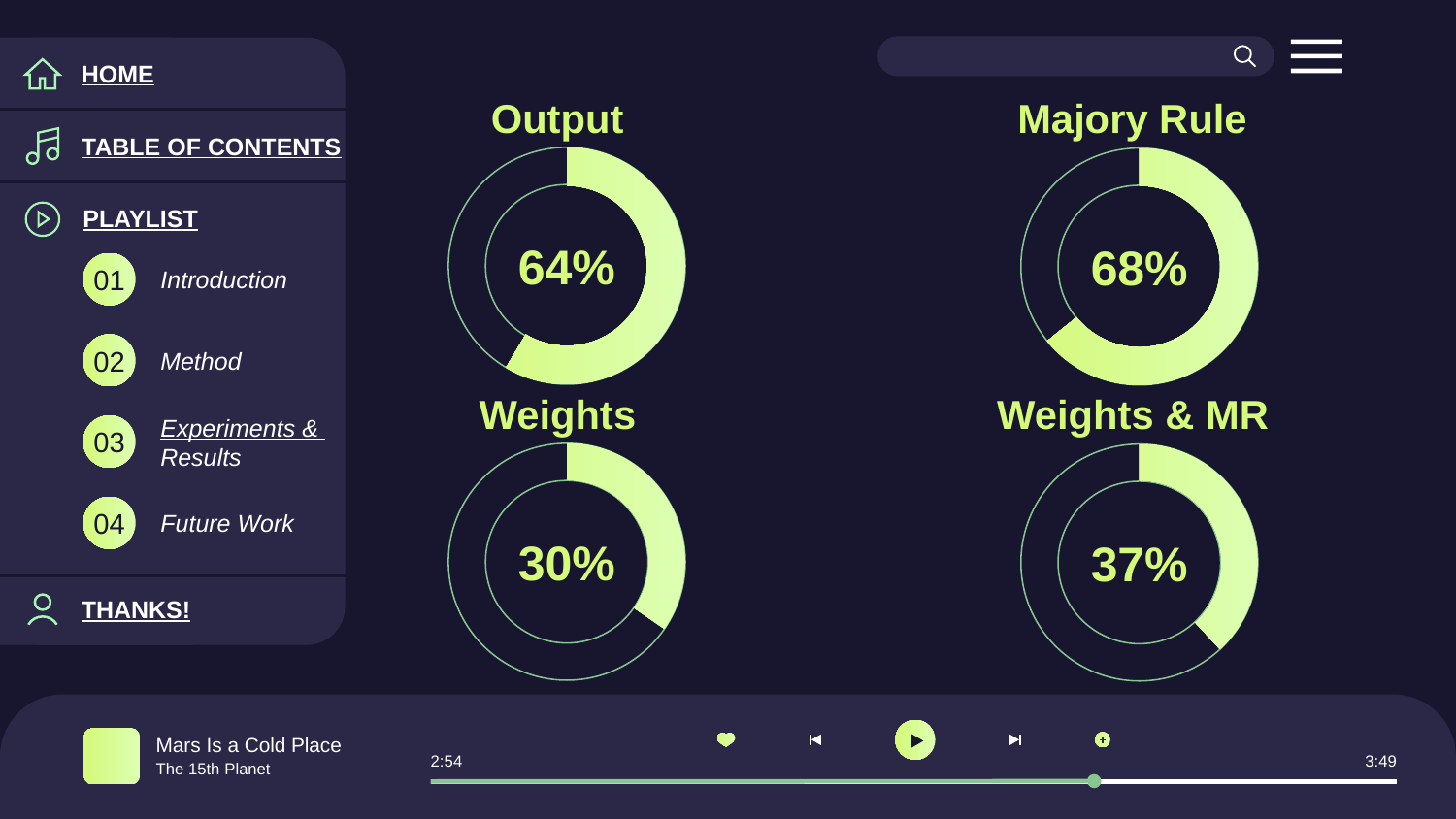

HOME

TABLE OF CONTENTS

PLAYLIST

Introduction
01
Method
02
Experiments & Results
03
Future Work
04
THANKS!

HOME
HOME
Output
Majory Rule
TABLE OF CONTENTS
TABLE OF CONTENTS

64%
68%
Weights
Weights & MR

30%
37%
THANKS!
THANKS!